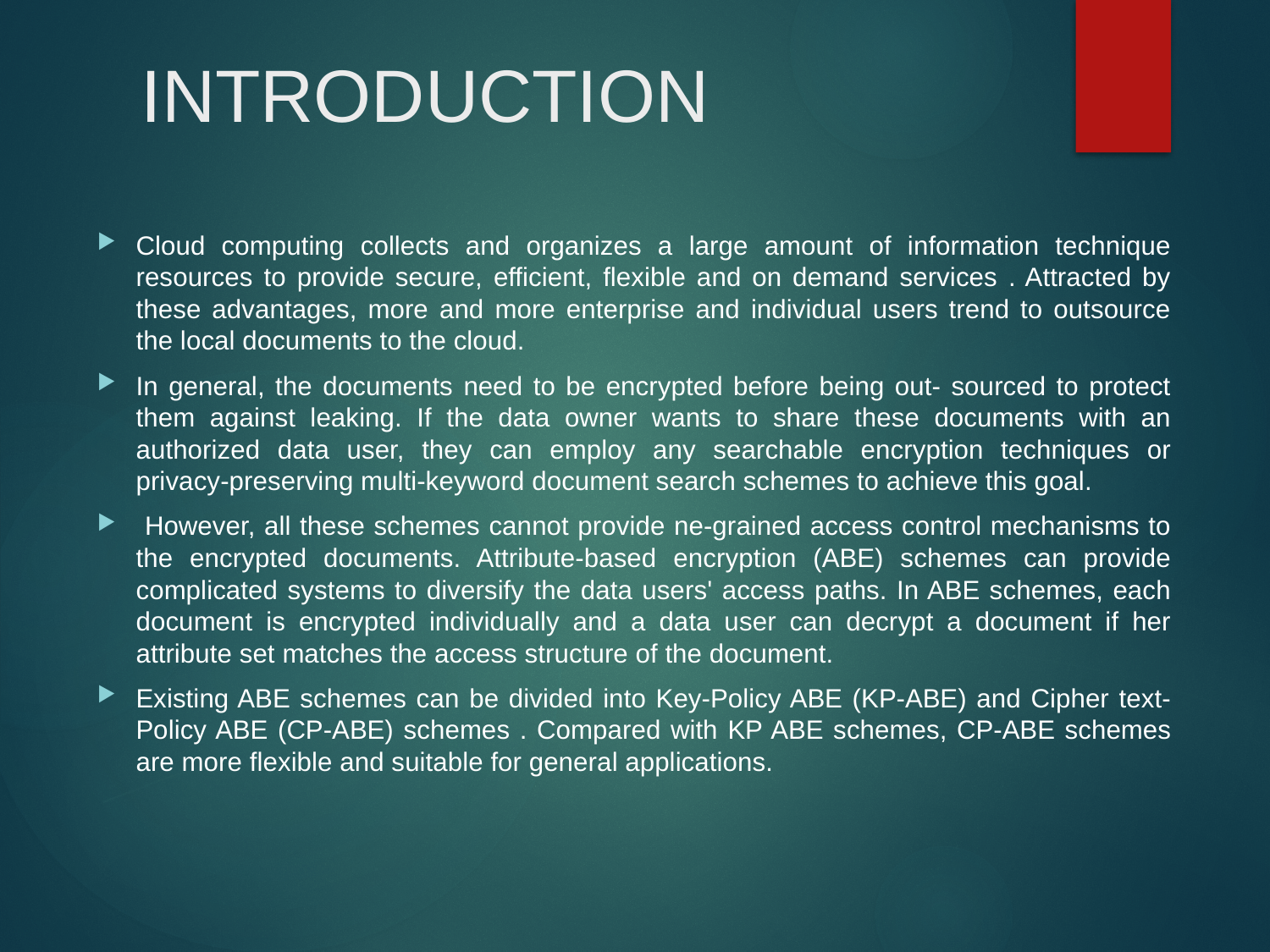

# INTRODUCTION
Cloud computing collects and organizes a large amount of information technique resources to provide secure, efficient, flexible and on demand services . Attracted by these advantages, more and more enterprise and individual users trend to outsource the local documents to the cloud.
In general, the documents need to be encrypted before being out- sourced to protect them against leaking. If the data owner wants to share these documents with an authorized data user, they can employ any searchable encryption techniques or privacy-preserving multi-keyword document search schemes to achieve this goal.
 However, all these schemes cannot provide ne-grained access control mechanisms to the encrypted documents. Attribute-based encryption (ABE) schemes can provide complicated systems to diversify the data users' access paths. In ABE schemes, each document is encrypted individually and a data user can decrypt a document if her attribute set matches the access structure of the document.
Existing ABE schemes can be divided into Key-Policy ABE (KP-ABE) and Cipher text-Policy ABE (CP-ABE) schemes . Compared with KP ABE schemes, CP-ABE schemes are more flexible and suitable for general applications.